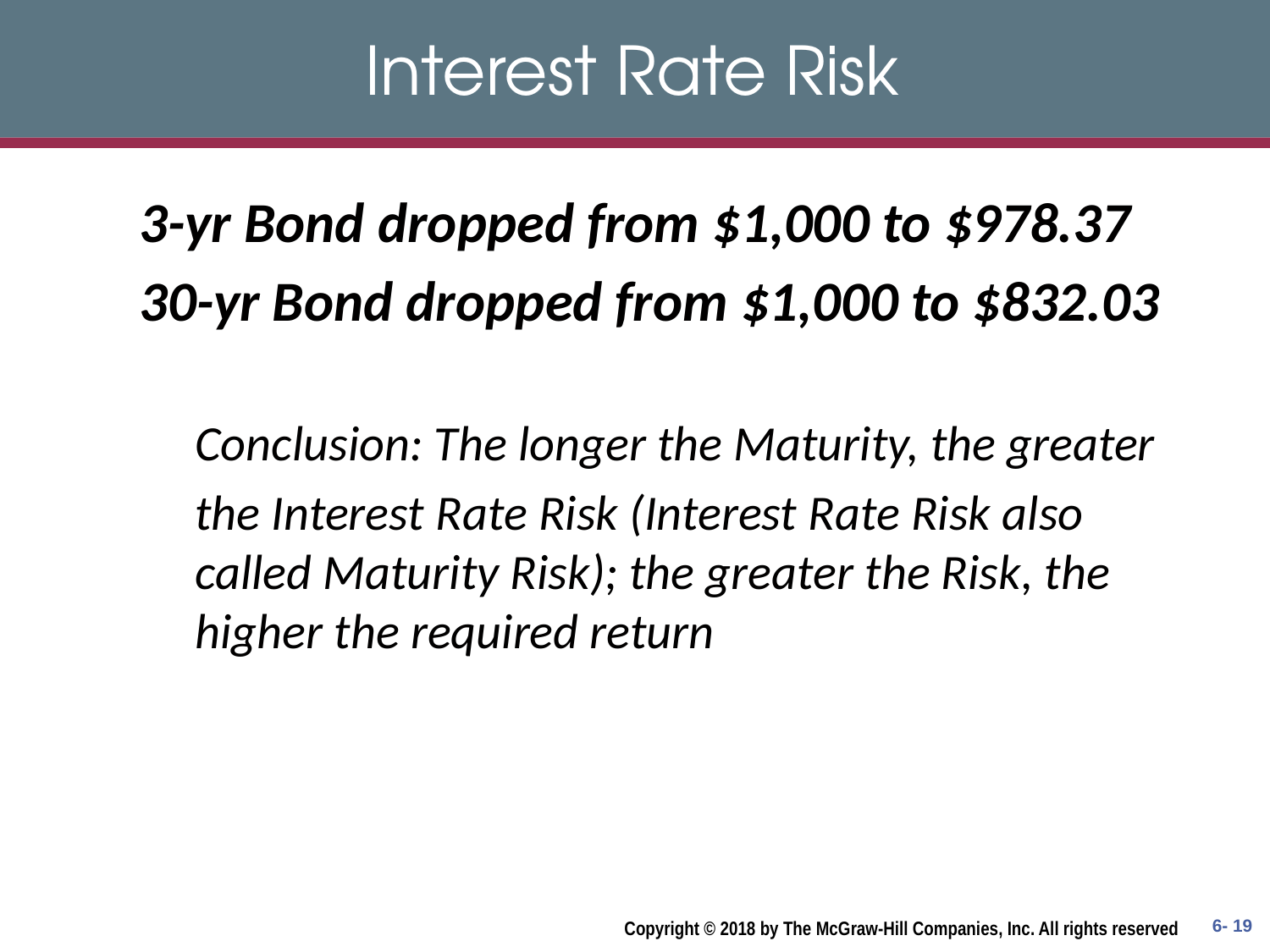

# Interest Rate Risk
3-yr Bond dropped from $1,000 to $978.37
30-yr Bond dropped from $1,000 to $832.03

Conclusion: The longer the Maturity, the greater
the Interest Rate Risk (Interest Rate Risk also called Maturity Risk); the greater the Risk, the higher the required return